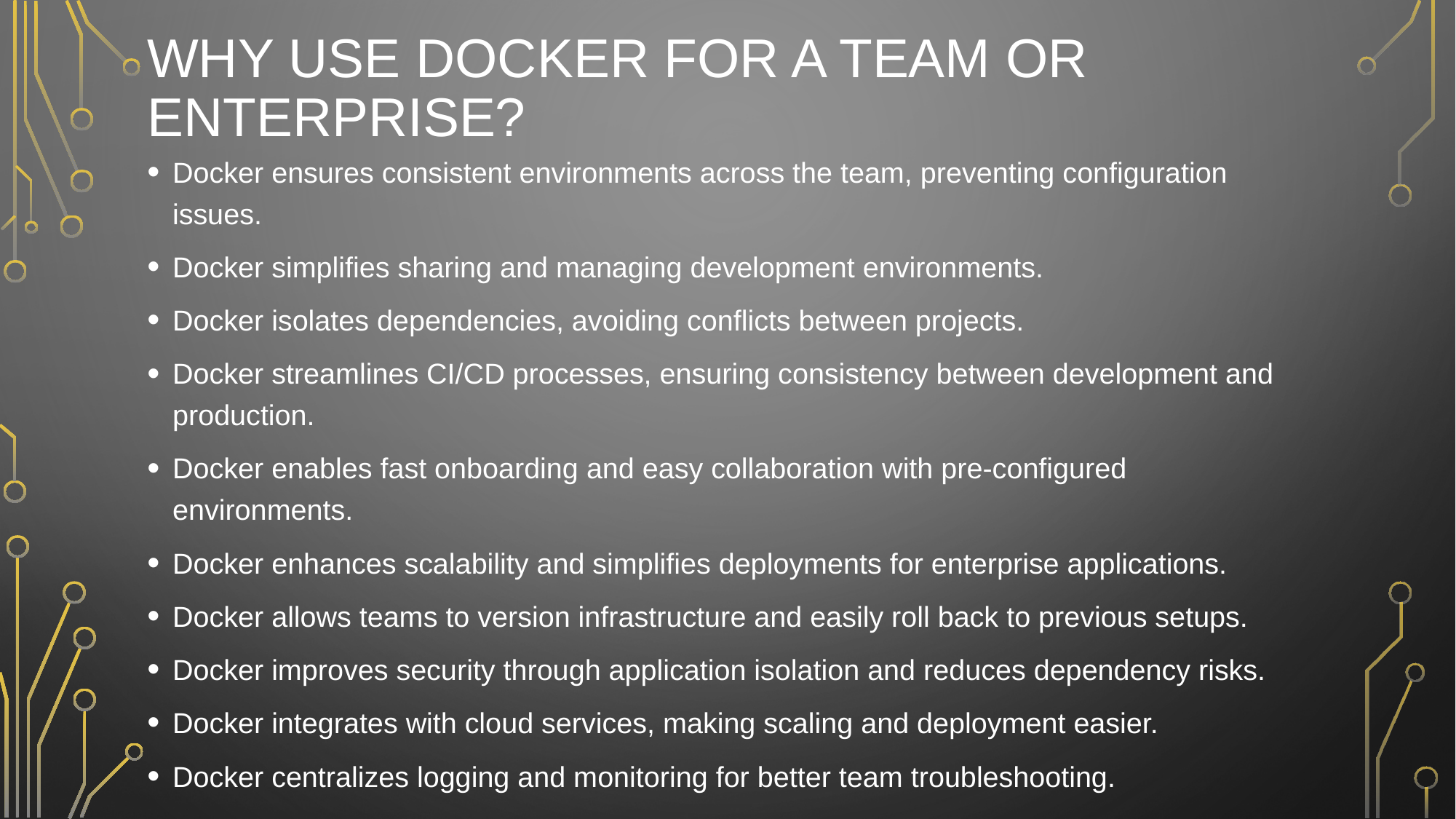

# Why use docker for a team or enterprise?
Docker ensures consistent environments across the team, preventing configuration issues.
Docker simplifies sharing and managing development environments.
Docker isolates dependencies, avoiding conflicts between projects.
Docker streamlines CI/CD processes, ensuring consistency between development and production.
Docker enables fast onboarding and easy collaboration with pre-configured environments.
Docker enhances scalability and simplifies deployments for enterprise applications.
Docker allows teams to version infrastructure and easily roll back to previous setups.
Docker improves security through application isolation and reduces dependency risks.
Docker integrates with cloud services, making scaling and deployment easier.
Docker centralizes logging and monitoring for better team troubleshooting.